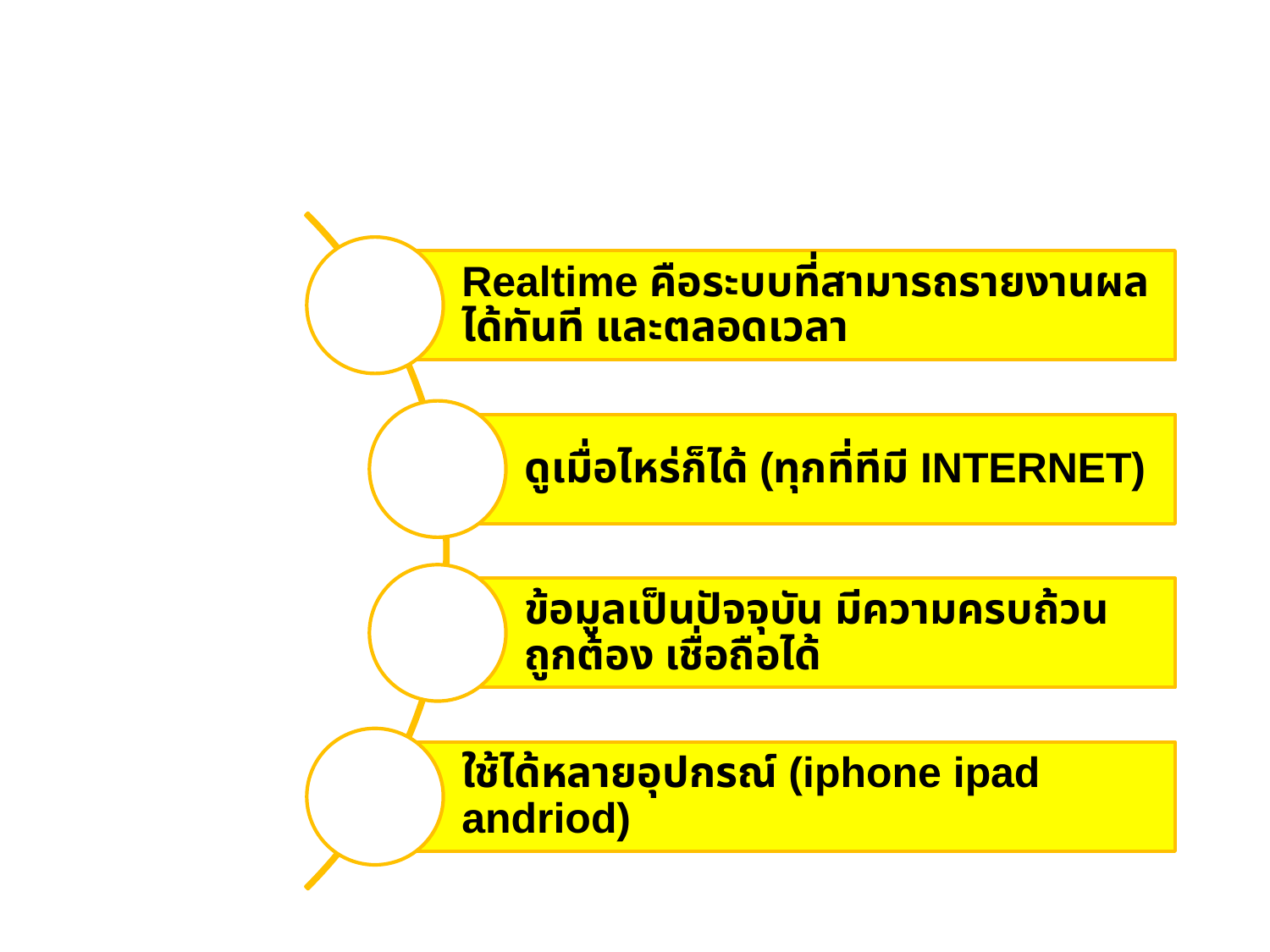

Realtime คือระบบที่สามารถรายงานผลได้ทันที และตลอดเวลา
ดูเมื่อไหร่ก็ได้ (ทุกที่ทีมี INTERNET)
ข้อมูลเป็นปัจจุบัน มีความครบถ้วน ถูกต้อง เชื่อถือได้
ใช้ได้หลายอุปกรณ์ (iphone ipad andriod)